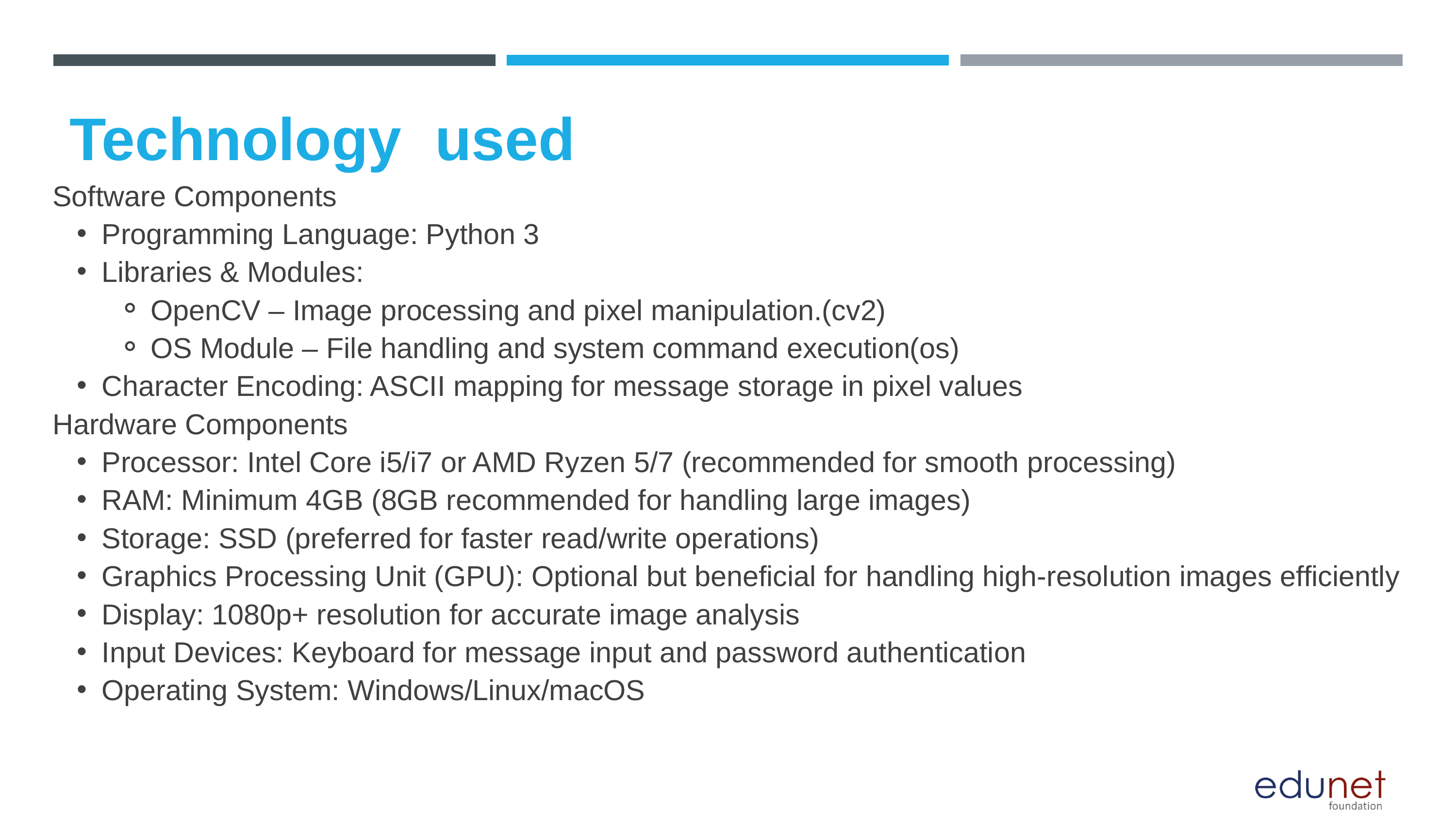

Technology  used

Software Components
Programming Language: Python 3
Libraries & Modules:
OpenCV – Image processing and pixel manipulation.(cv2)
OS Module – File handling and system command execution(os)
Character Encoding: ASCII mapping for message storage in pixel values
Hardware Components
Processor: Intel Core i5/i7 or AMD Ryzen 5/7 (recommended for smooth processing)
RAM: Minimum 4GB (8GB recommended for handling large images)
Storage: SSD (preferred for faster read/write operations)
Graphics Processing Unit (GPU): Optional but beneficial for handling high-resolution images efficiently
Display: 1080p+ resolution for accurate image analysis
Input Devices: Keyboard for message input and password authentication
Operating System: Windows/Linux/macOS